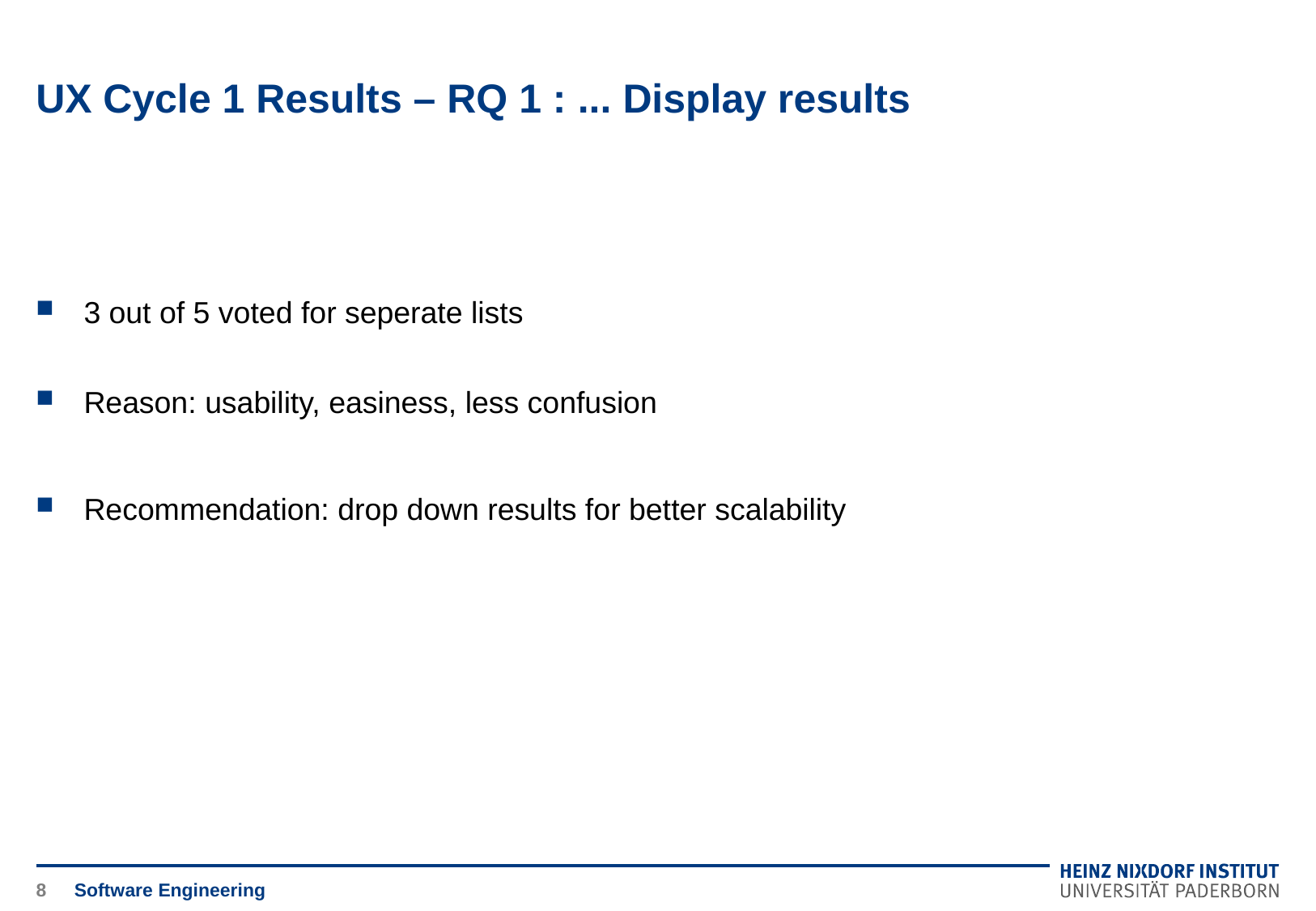

# UX Cycle 1 Results – RQ 1 : ... Display results

3 out of 5 voted for seperate lists
Reason: usability, easiness, less confusion

Recommendation: drop down results for better scalability

8
Software Engineering